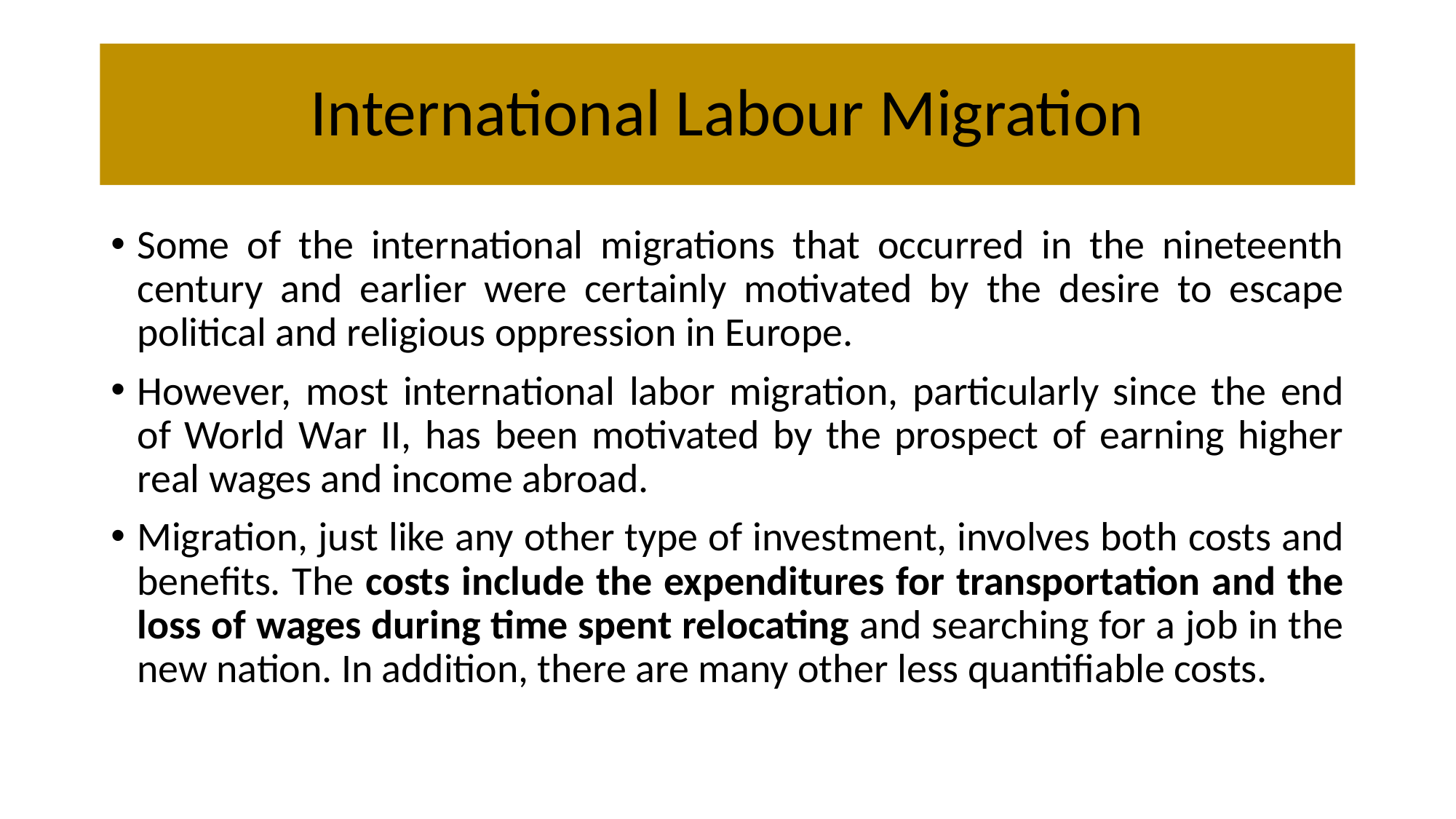

# International Labour Migration
Some of the international migrations that occurred in the nineteenth century and earlier were certainly motivated by the desire to escape political and religious oppression in Europe.
However, most international labor migration, particularly since the end of World War II, has been motivated by the prospect of earning higher real wages and income abroad.
Migration, just like any other type of investment, involves both costs and benefits. The costs include the expenditures for transportation and the loss of wages during time spent relocating and searching for a job in the new nation. In addition, there are many other less quantifiable costs.